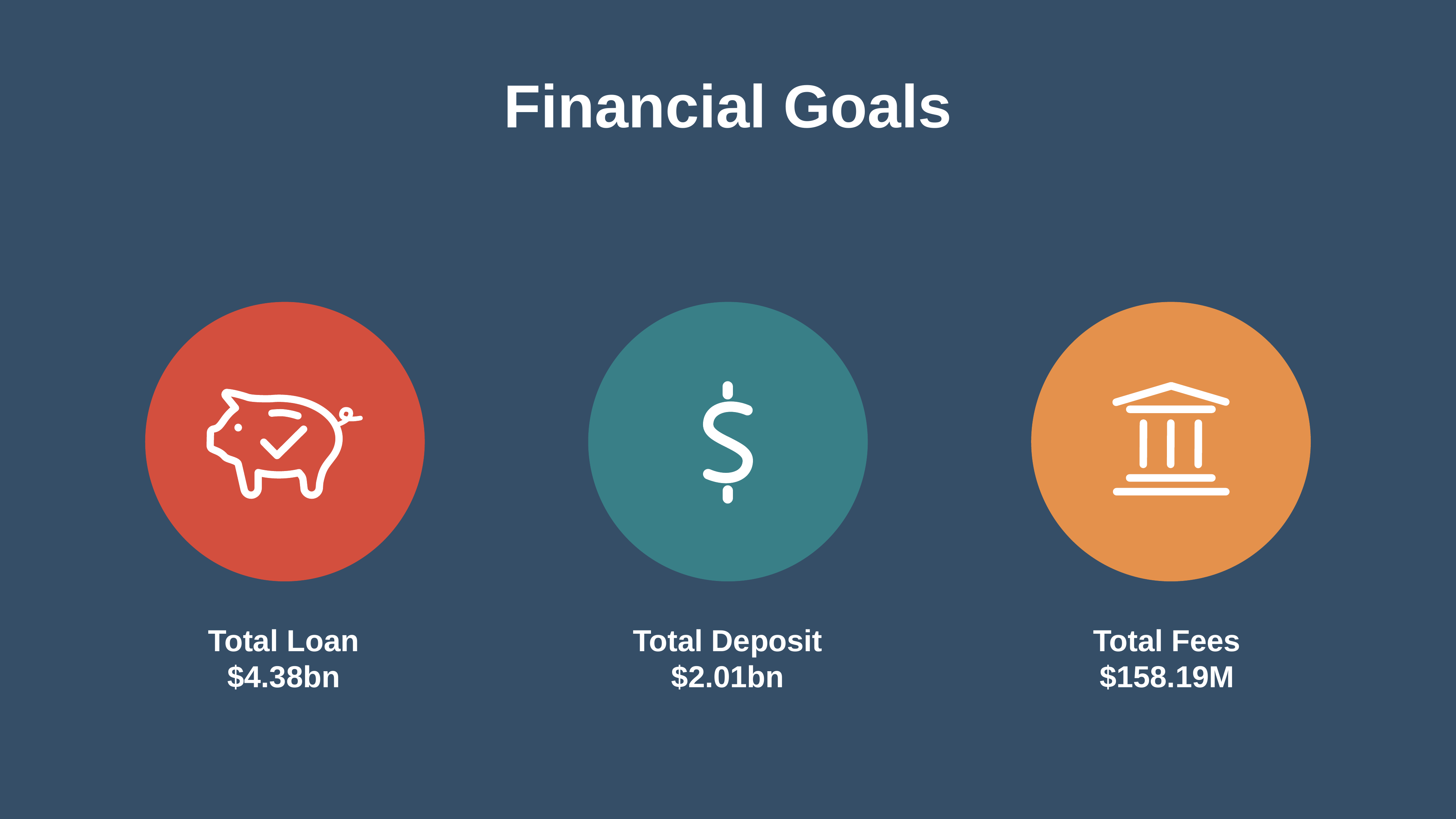

Financial Goals

Total Loan
$4.38bn
Total Deposit
$2.01bn
Total Fees
$158.19M